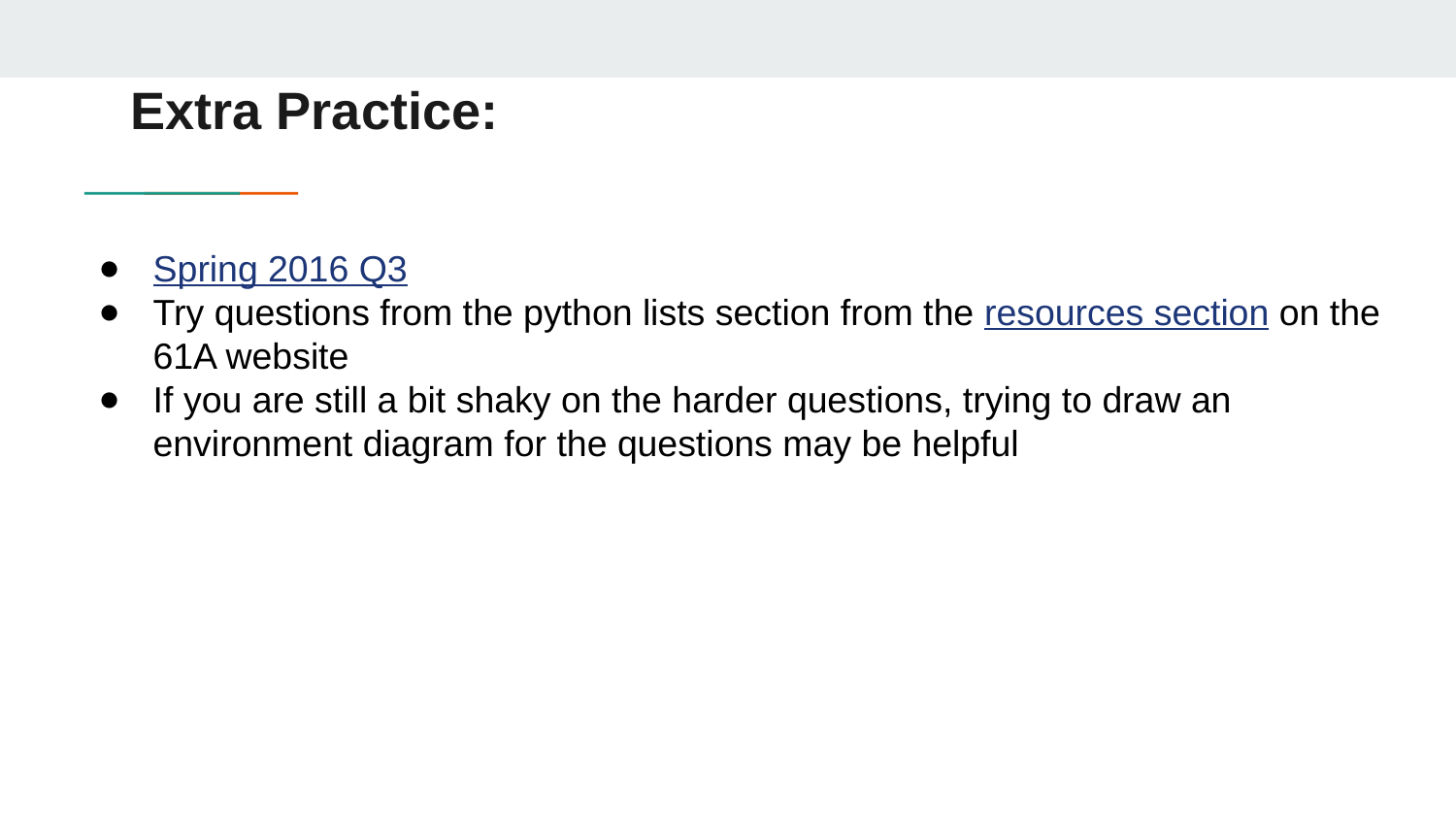

# Extra Practice:
Spring 2016 Q3
Try questions from the python lists section from the resources section on the 61A website
If you are still a bit shaky on the harder questions, trying to draw an environment diagram for the questions may be helpful